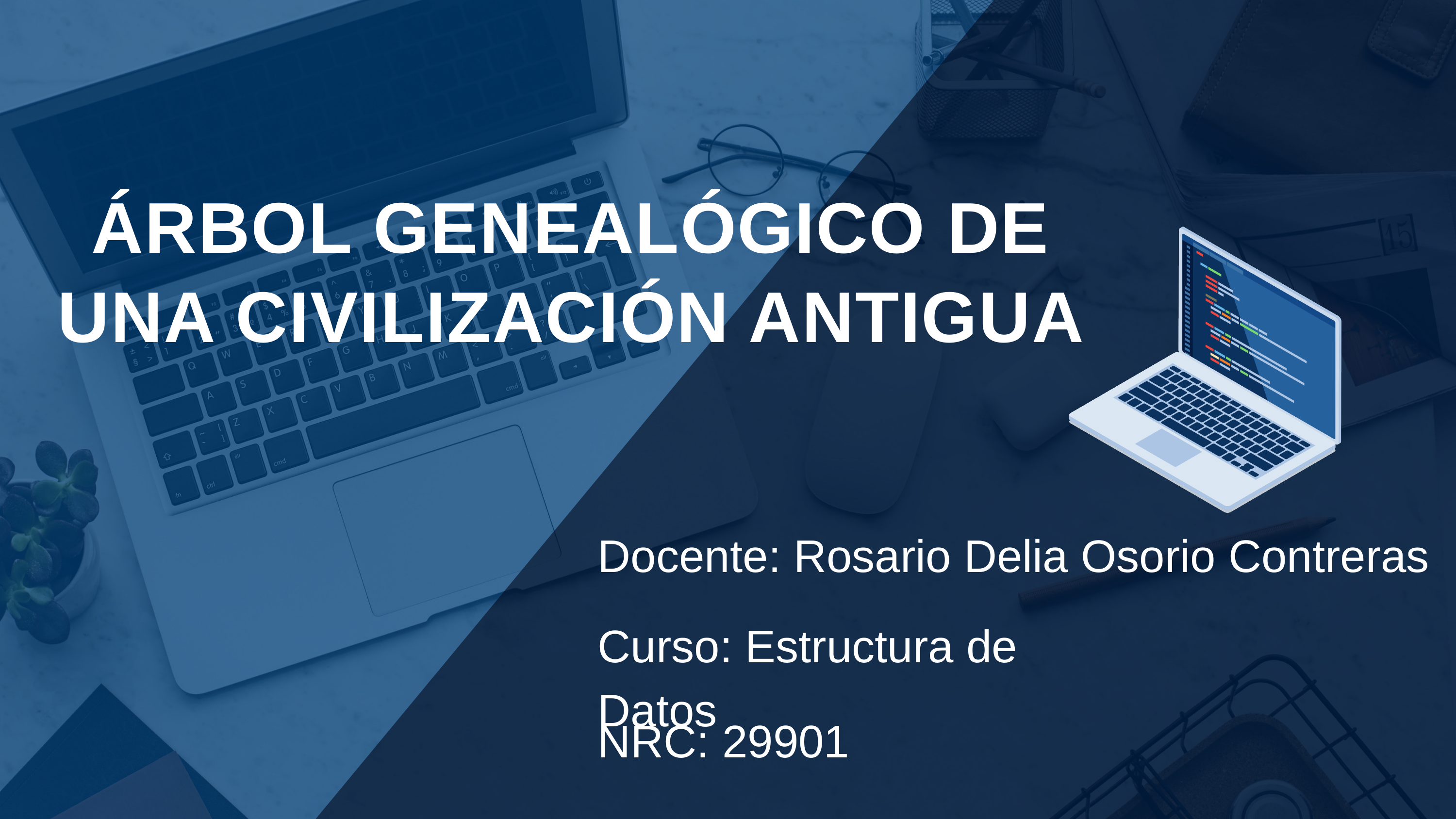

ÁRBOL GENEALÓGICO DE UNA CIVILIZACIÓN ANTIGUA

Docente: Rosario Delia Osorio Contreras
Curso: Estructura de Datos
NRC: 29901